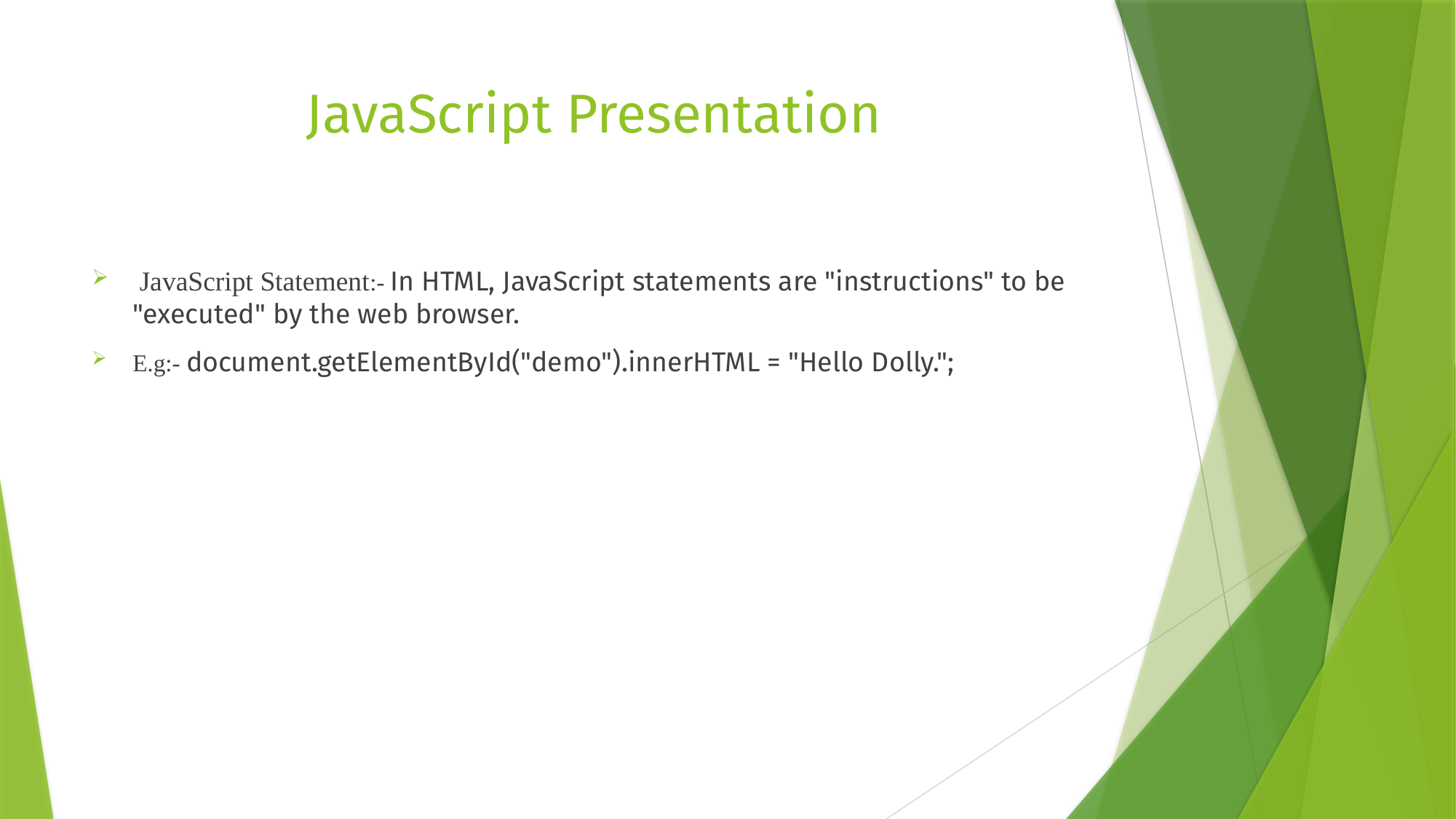

# JavaScript Presentation
 JavaScript Statement:- In HTML, JavaScript statements are "instructions" to be "executed" by the web browser.
E.g:- document.getElementById("demo").innerHTML = "Hello Dolly.";